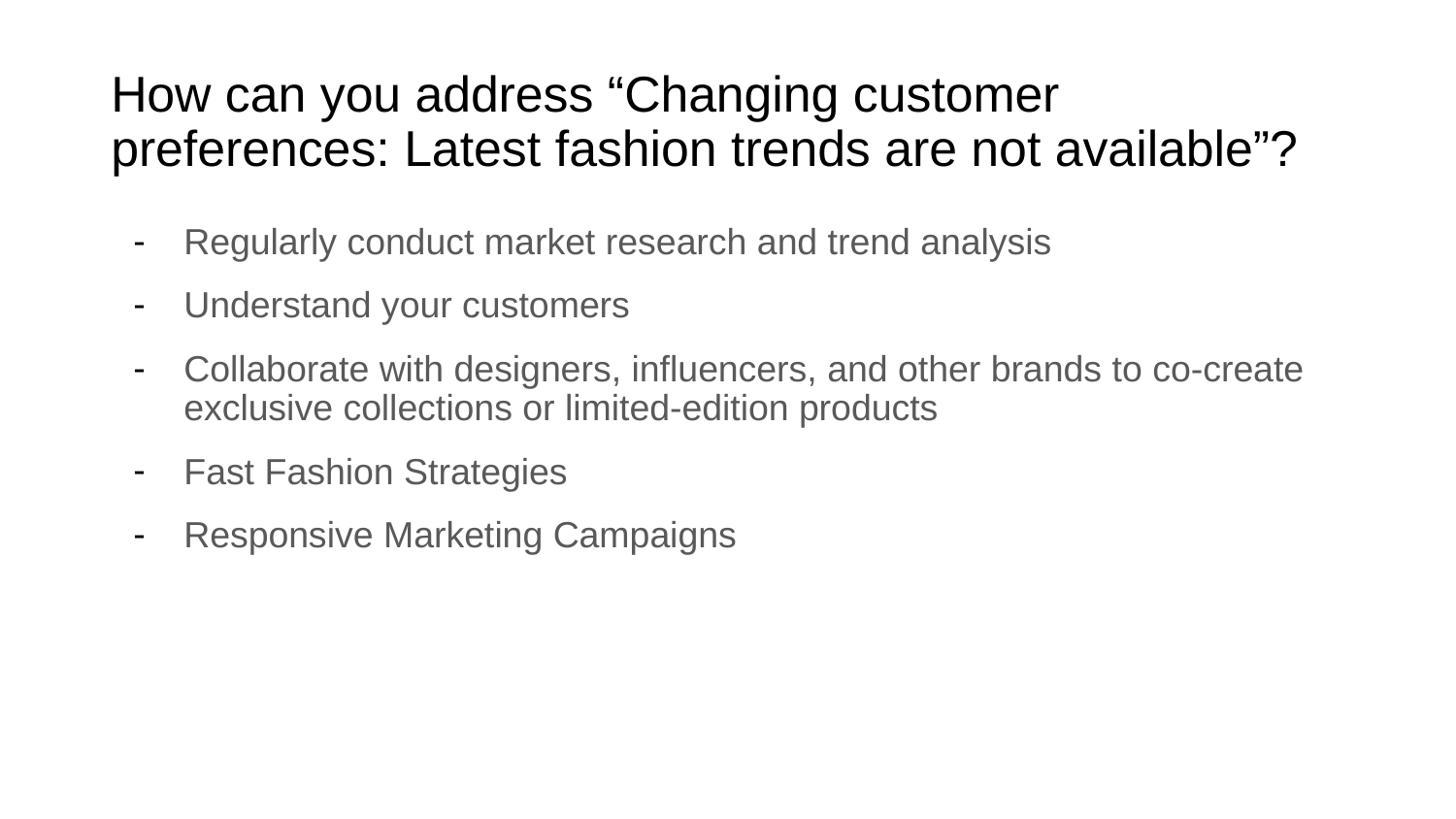

# How can you address “Changing customer preferences: Latest fashion trends are not available”?
Regularly conduct market research and trend analysis
Understand your customers
Collaborate with designers, influencers, and other brands to co-create exclusive collections or limited-edition products
Fast Fashion Strategies
Responsive Marketing Campaigns